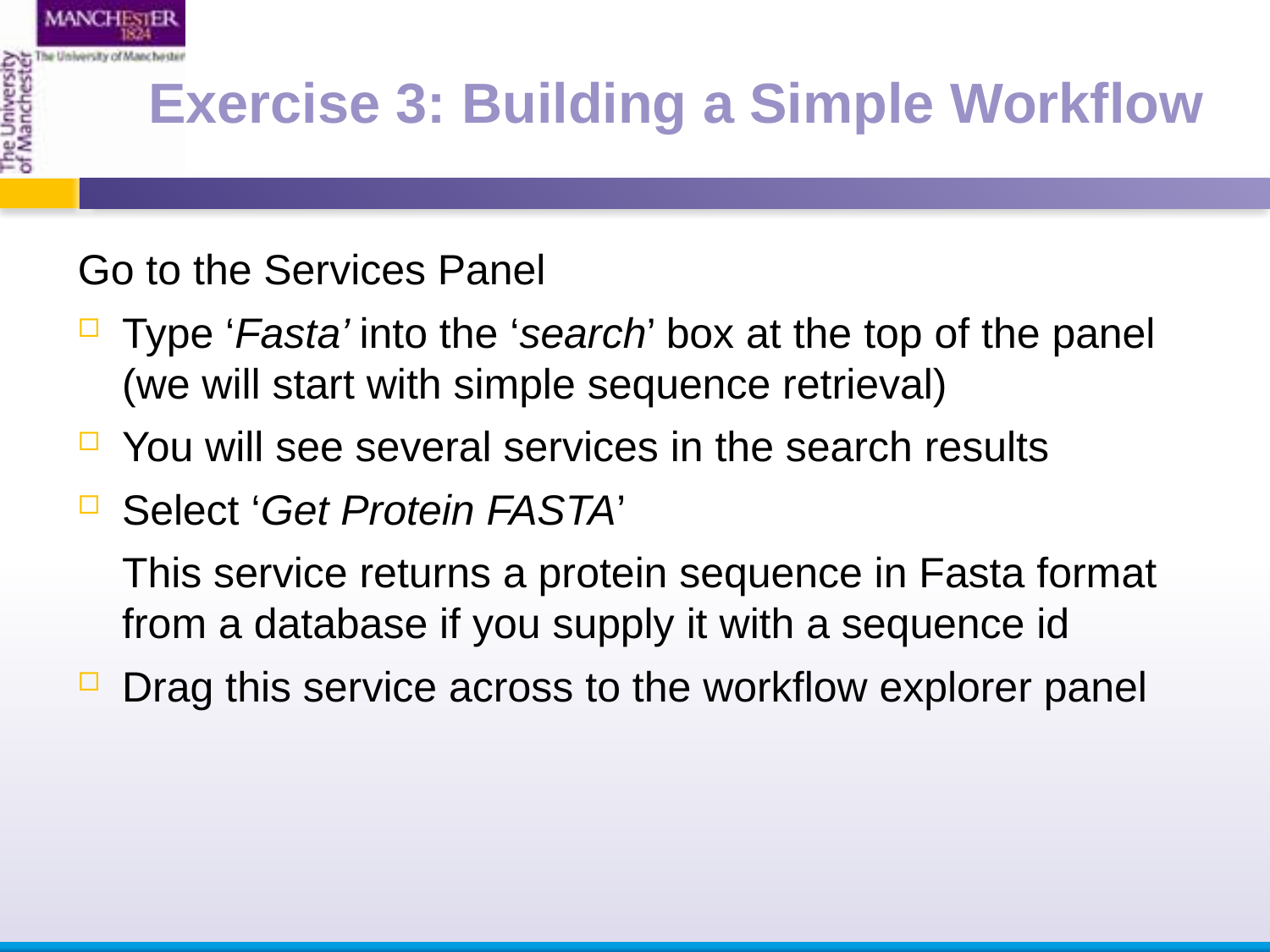

Exercise 3: Building a Simple Workflow
Go to the Services Panel
Type ‘Fasta’ into the ‘search’ box at the top of the panel (we will start with simple sequence retrieval)
You will see several services in the search results
Select ‘Get Protein FASTA’
	This service returns a protein sequence in Fasta format from a database if you supply it with a sequence id
Drag this service across to the workflow explorer panel